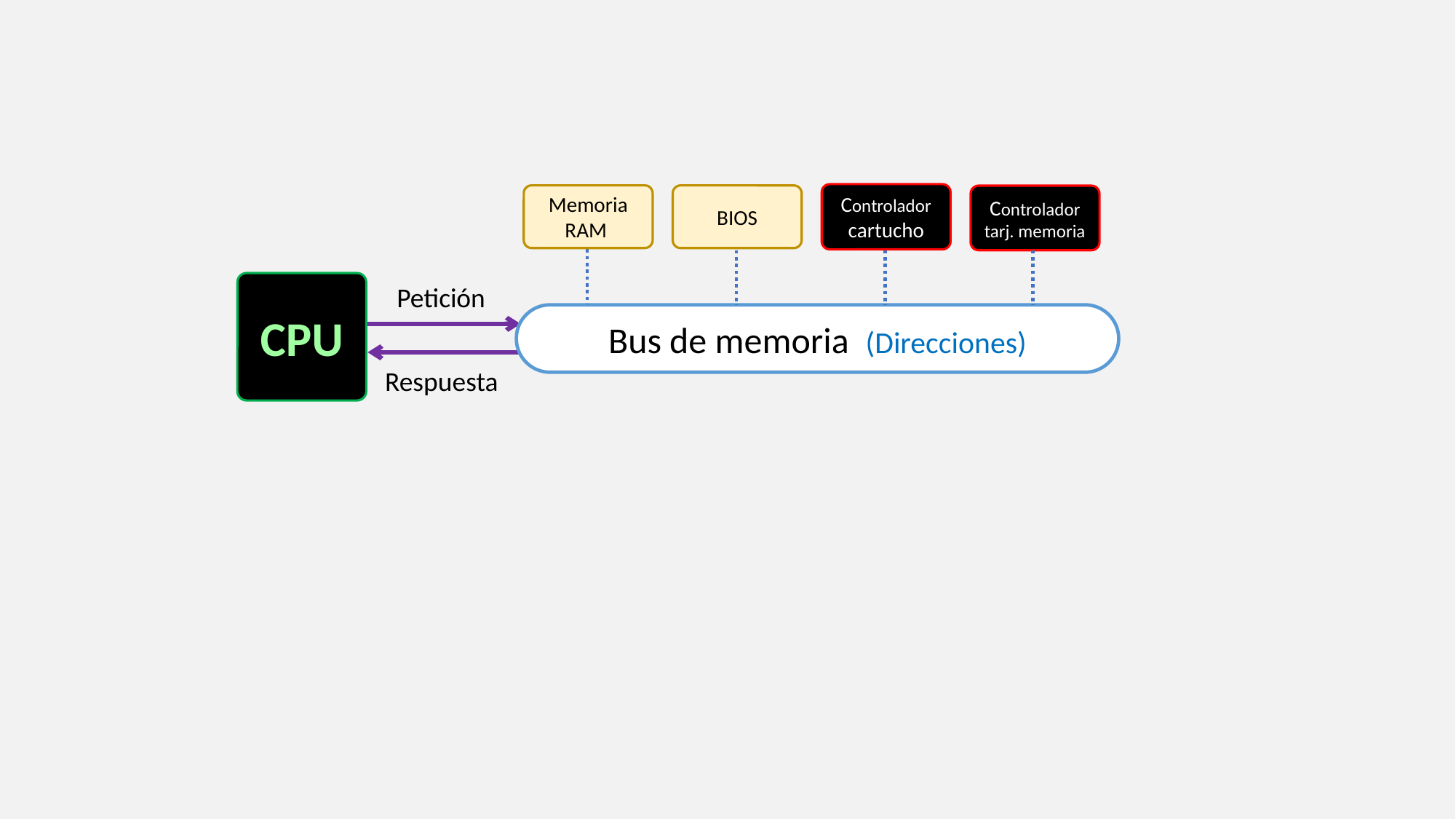

Controlador cartucho
Memoria RAM
BIOS
Controlador tarj. memoria
CPU
Petición
Bus de memoria  (Direcciones)
Respuesta